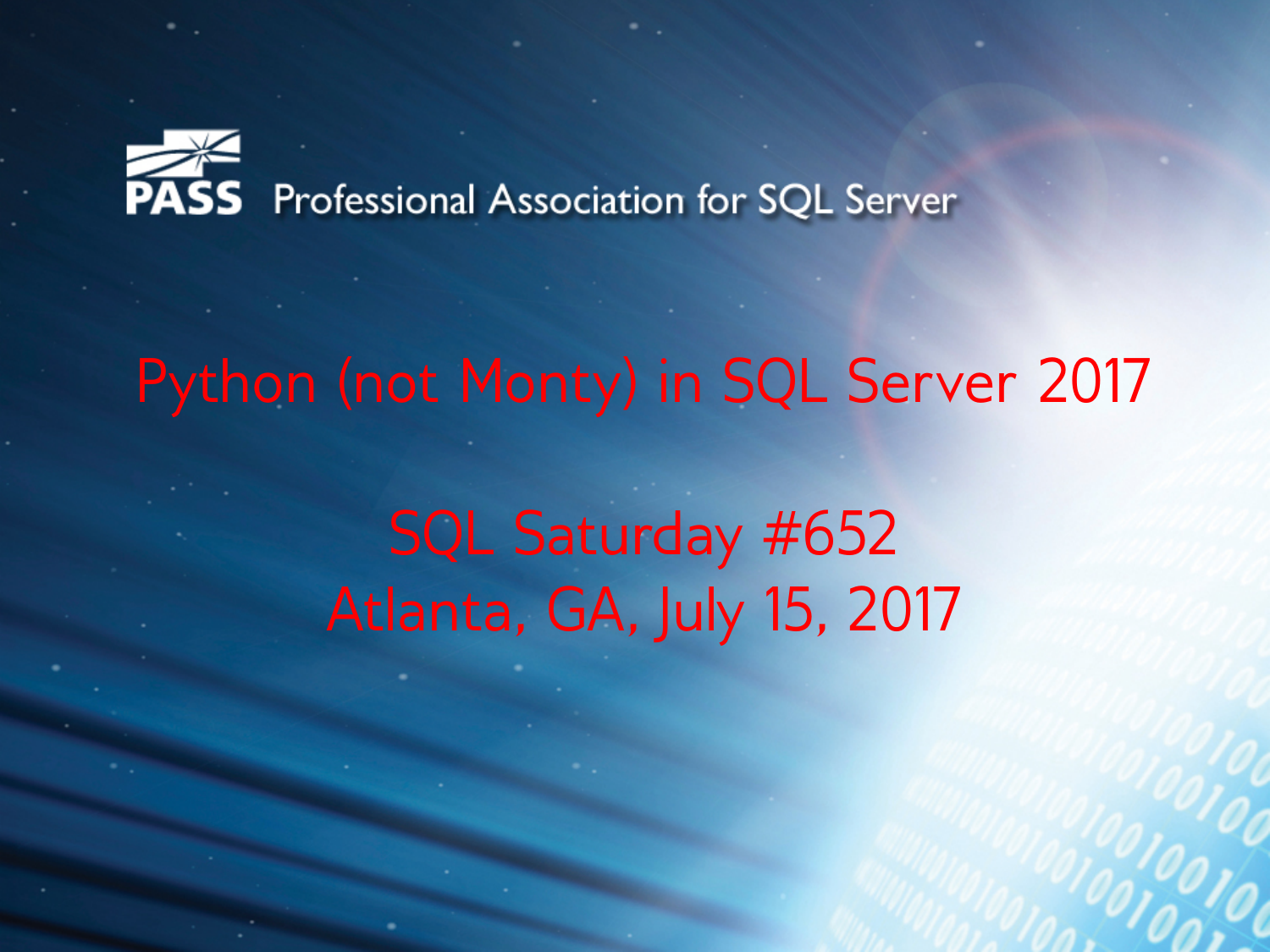

# Python (not Monty) in SQL Server 2017 SQL Saturday #652 Atlanta, GA, July 15, 2017